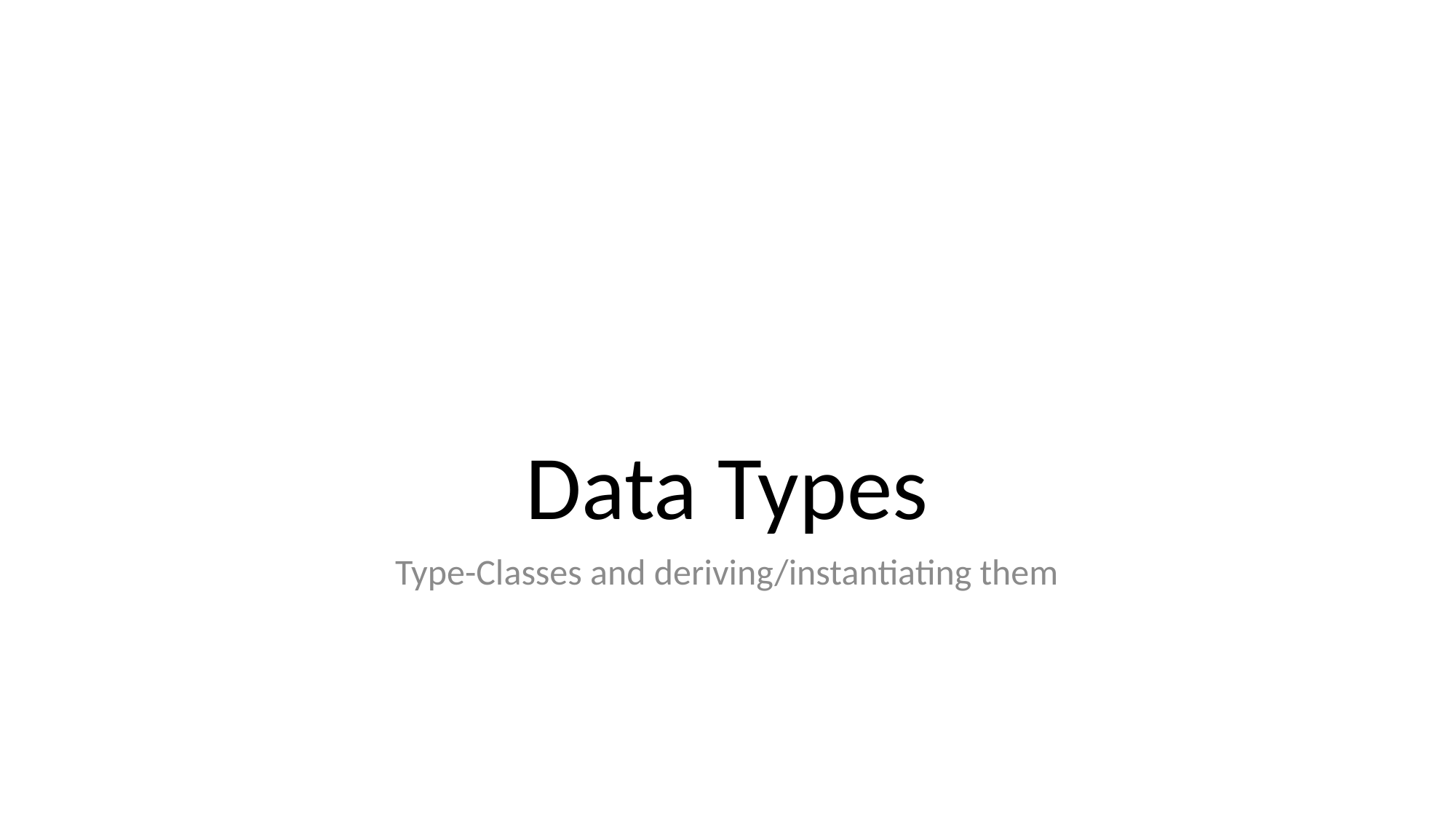

# Data Types
Type-Classes and deriving/instantiating them